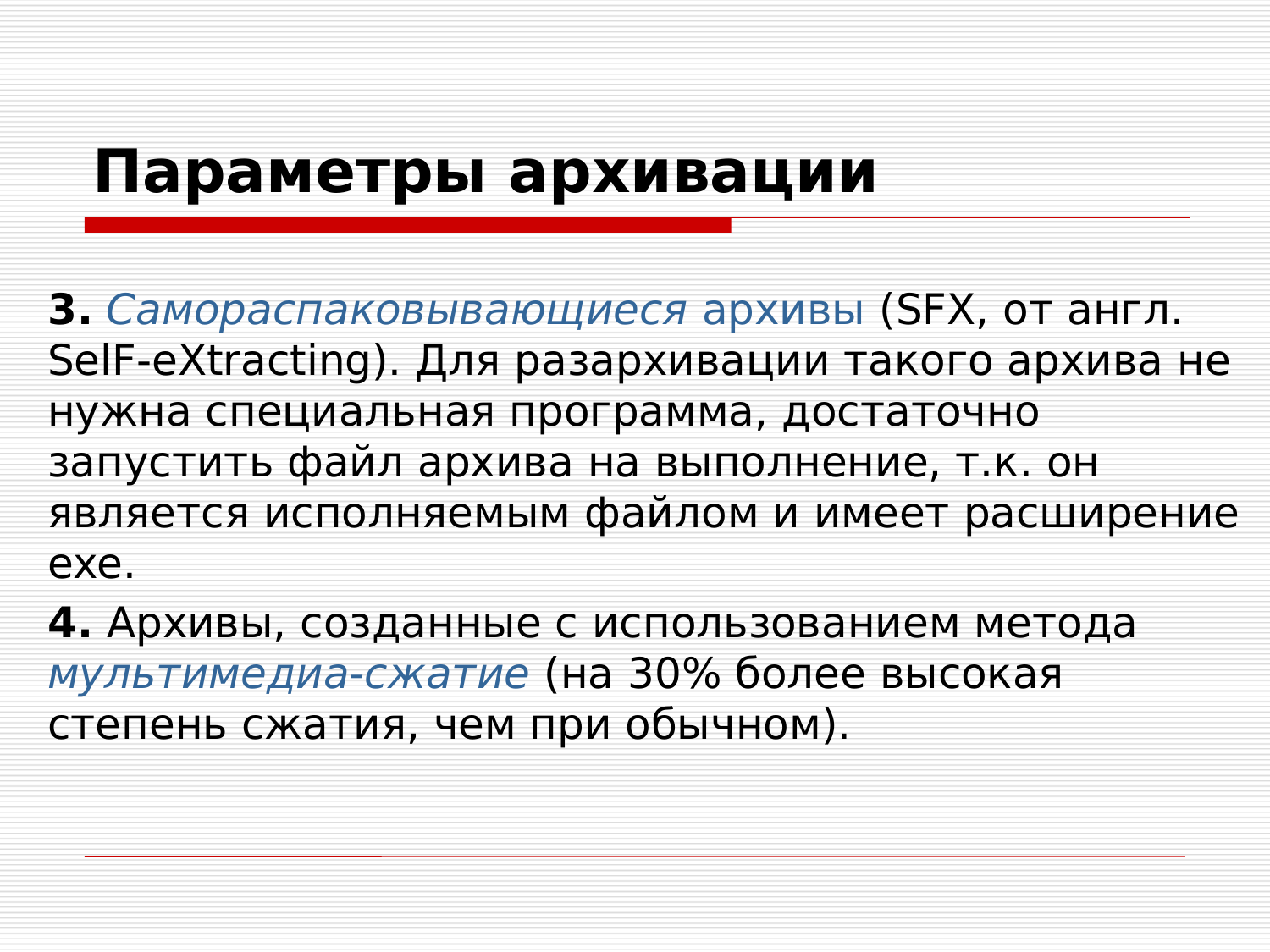

# Параметры архивации
3. Самораспаковывающиеся архивы (SFX, от англ. SelF-eXtracting). Для разархивации такого архива не нужна специальная программа, достаточно запустить файл архива на выполнение, т.к. он является исполняемым файлом и имеет расширение exe.
4. Архивы, созданные с использованием метода мультимедиа-сжатие (на 30% более высокая степень сжатия, чем при обычном).